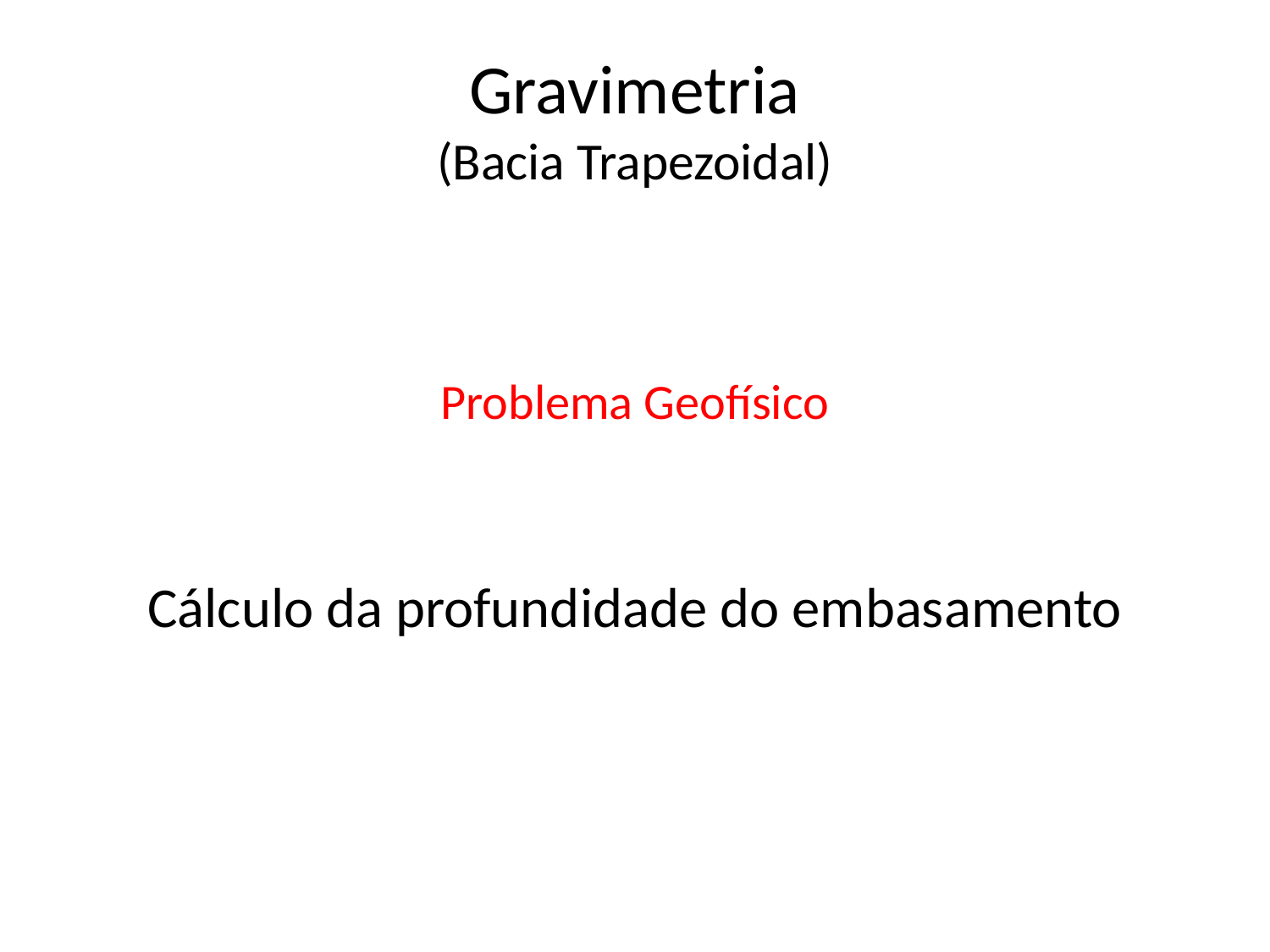

# Gravimetria (Bacia Trapezoidal)
Problema Geofísico
Cálculo da profundidade do embasamento